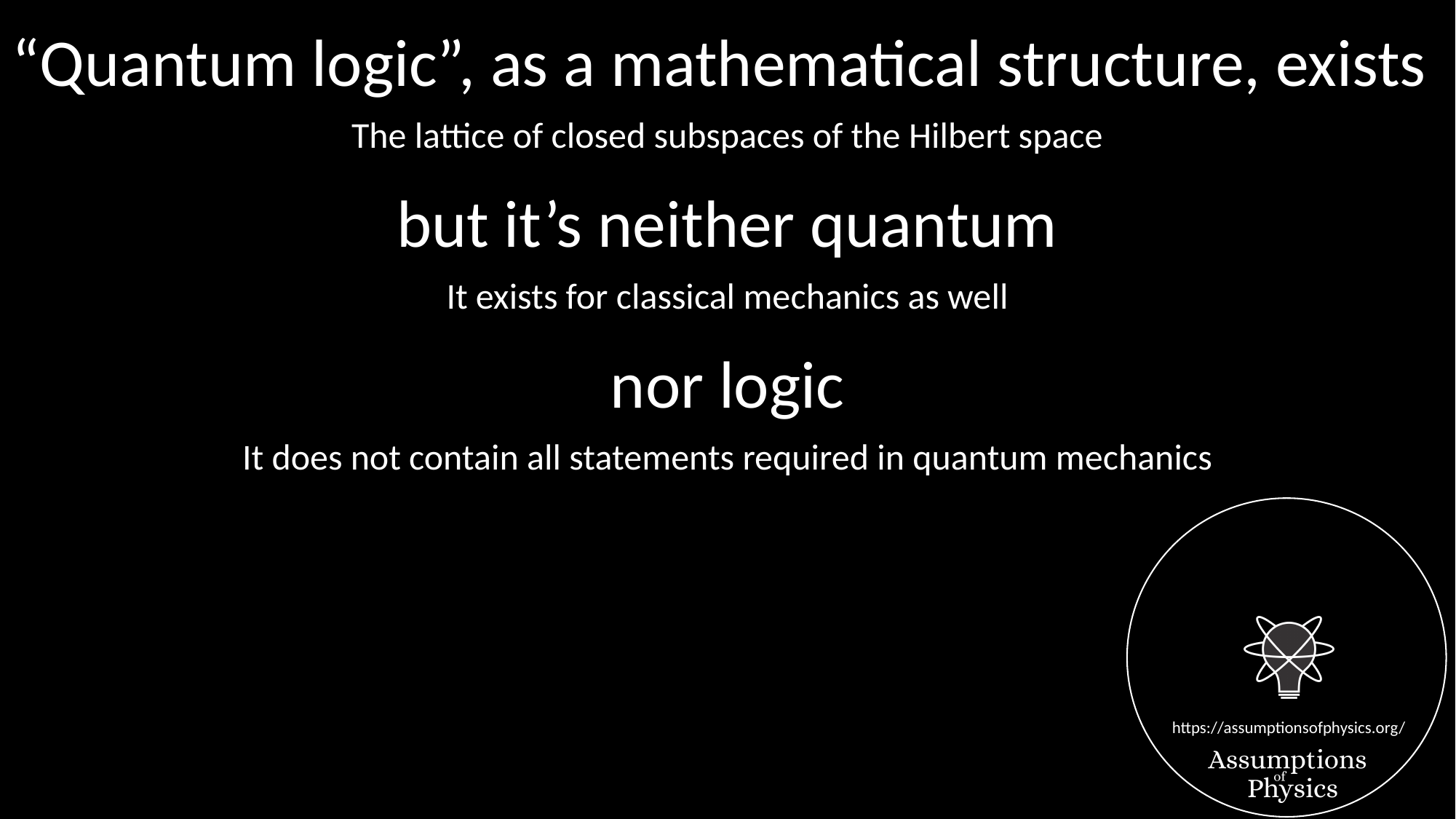

“Quantum logic”, as a mathematical structure, exists
The lattice of closed subspaces of the Hilbert space
but it’s neither quantum
It exists for classical mechanics as well
nor logic
It does not contain all statements required in quantum mechanics